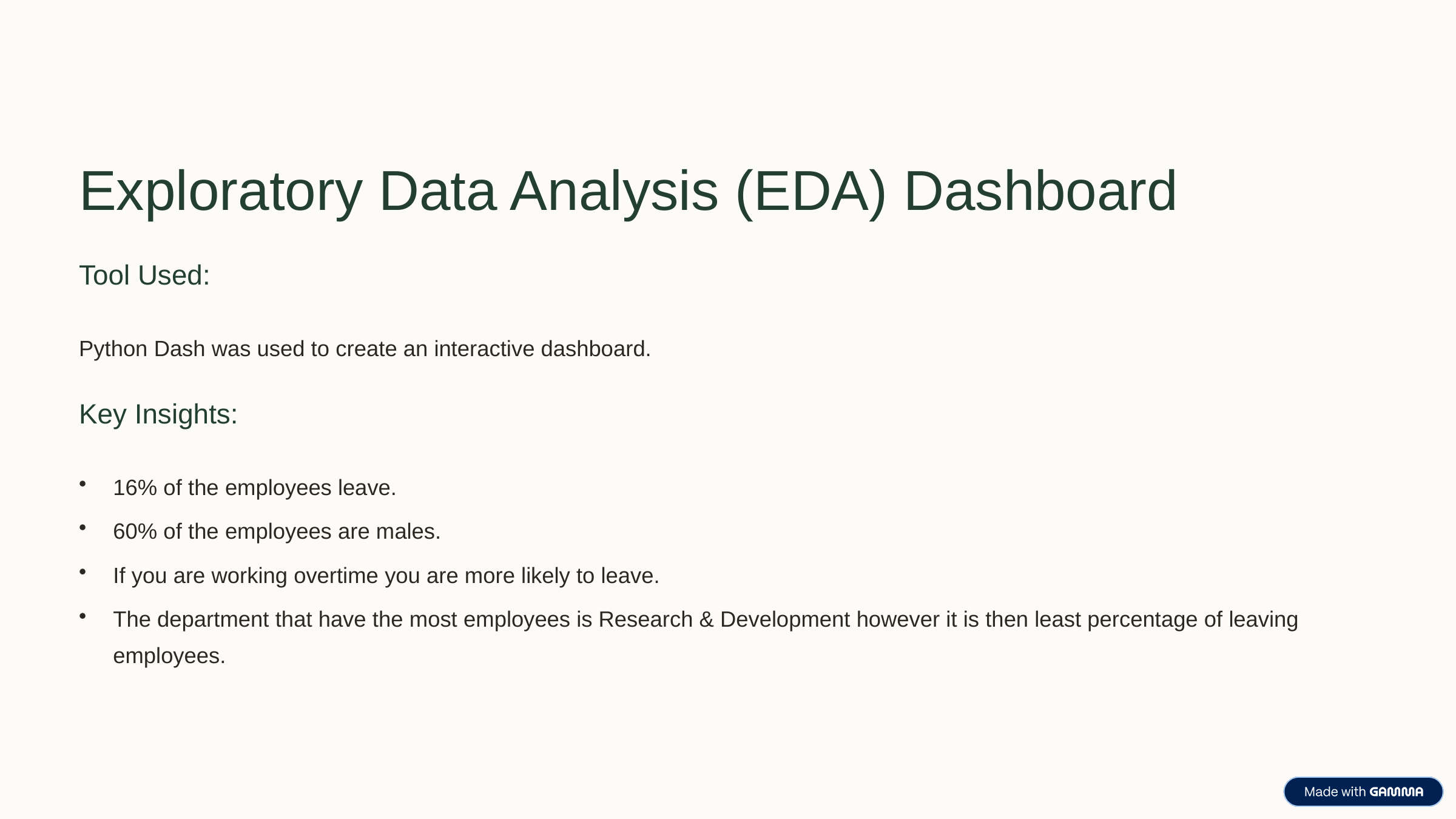

Exploratory Data Analysis (EDA) Dashboard
Tool Used:
Python Dash was used to create an interactive dashboard.
Key Insights:
16% of the employees leave.
60% of the employees are males.
If you are working overtime you are more likely to leave.
The department that have the most employees is Research & Development however it is then least percentage of leaving employees.